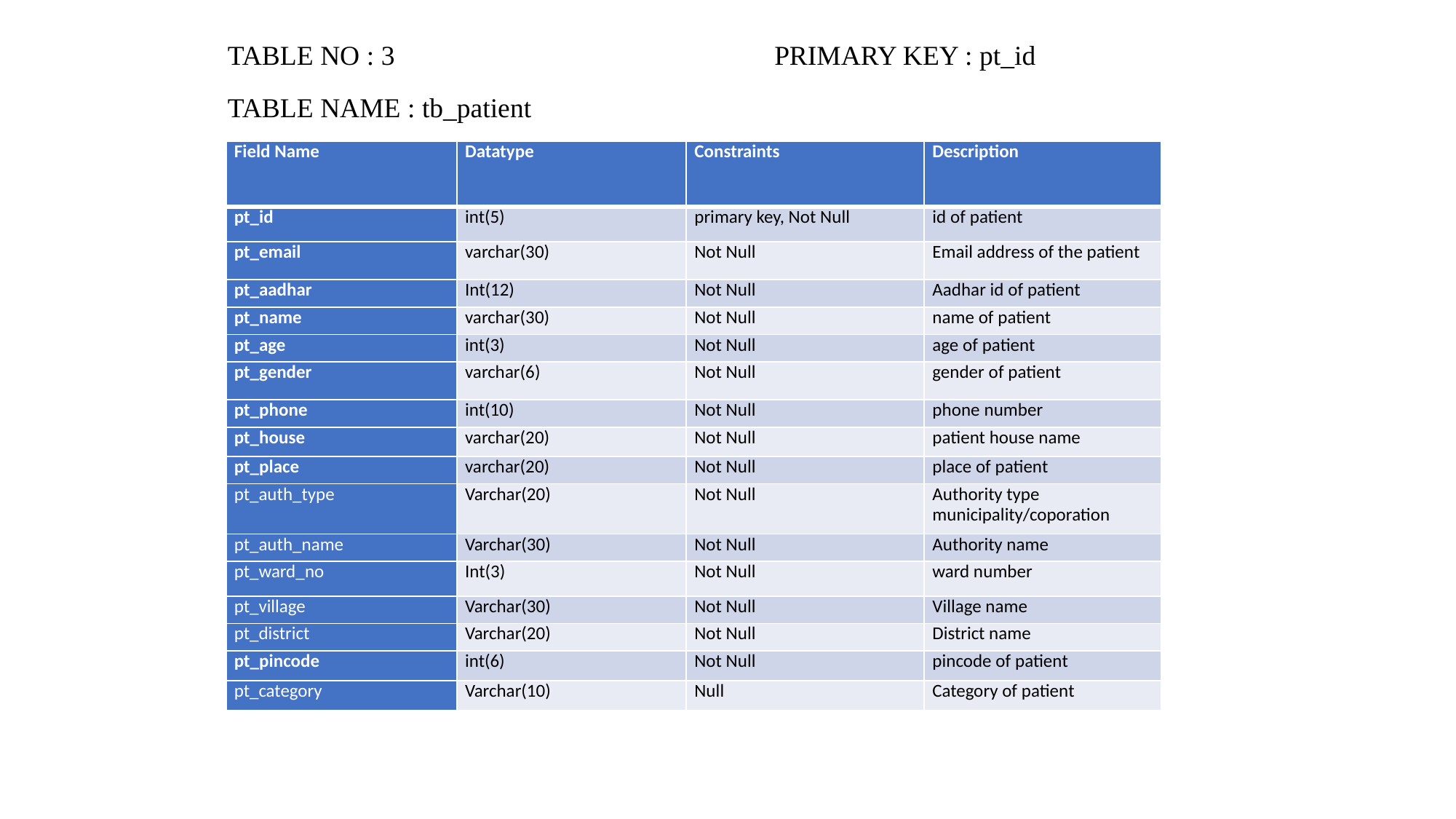

TABLE NO : 3                                                       PRIMARY KEY : pt_id
TABLE NAME : tb_patient
| Field Name | Datatype | Constraints | Description |
| --- | --- | --- | --- |
| pt\_id | int(5) | primary key, Not Null | id of patient |
| pt\_email | varchar(30) | Not Null | Email address of the patient |
| pt\_aadhar | Int(12) | Not Null | Aadhar id of patient |
| pt\_name | varchar(30) | Not Null | name of patient |
| pt\_age | int(3) | Not Null | age of patient |
| pt\_gender | varchar(6) | Not Null | gender of patient |
| pt\_phone | int(10) | Not Null | phone number |
| pt\_house | varchar(20) | Not Null | patient house name |
| pt\_place | varchar(20) | Not Null | place of patient |
| pt\_auth\_type | Varchar(20) | Not Null | Authority type municipality/coporation |
| pt\_auth\_name | Varchar(30) | Not Null | Authority name |
| pt\_ward\_no | Int(3) | Not Null | ward number |
| pt\_village | Varchar(30) | Not Null | Village name |
| pt\_district | Varchar(20) | Not Null | District name |
| pt\_pincode | int(6) | Not Null | pincode of patient |
| pt\_category | Varchar(10) | Null | Category of patient |